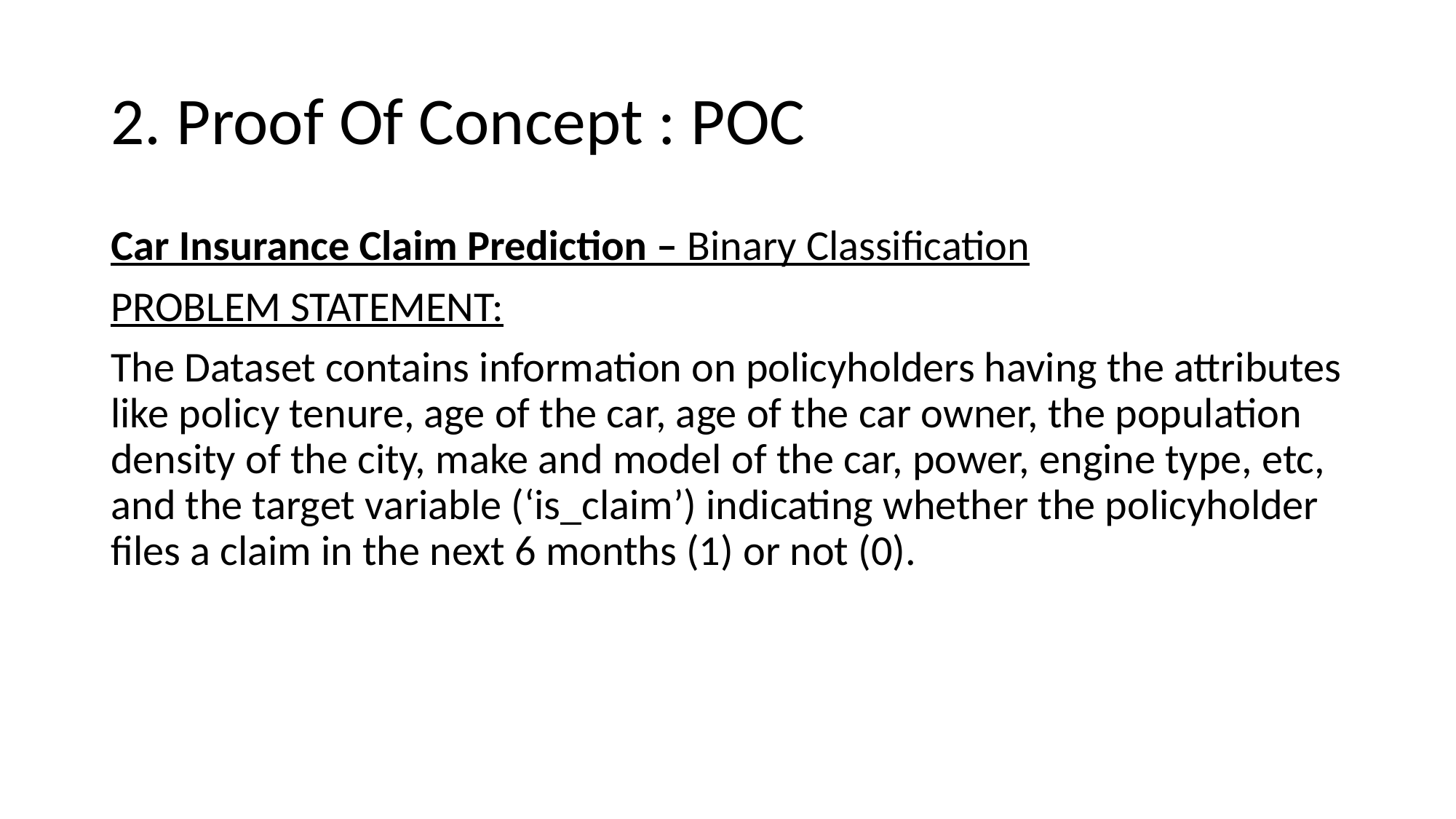

# 2. Proof Of Concept : POC
Car Insurance Claim Prediction – Binary Classification
PROBLEM STATEMENT:
The Dataset contains information on policyholders having the attributes like policy tenure, age of the car, age of the car owner, the population density of the city, make and model of the car, power, engine type, etc, and the target variable (‘is_claim’) indicating whether the policyholder files a claim in the next 6 months (1) or not (0).